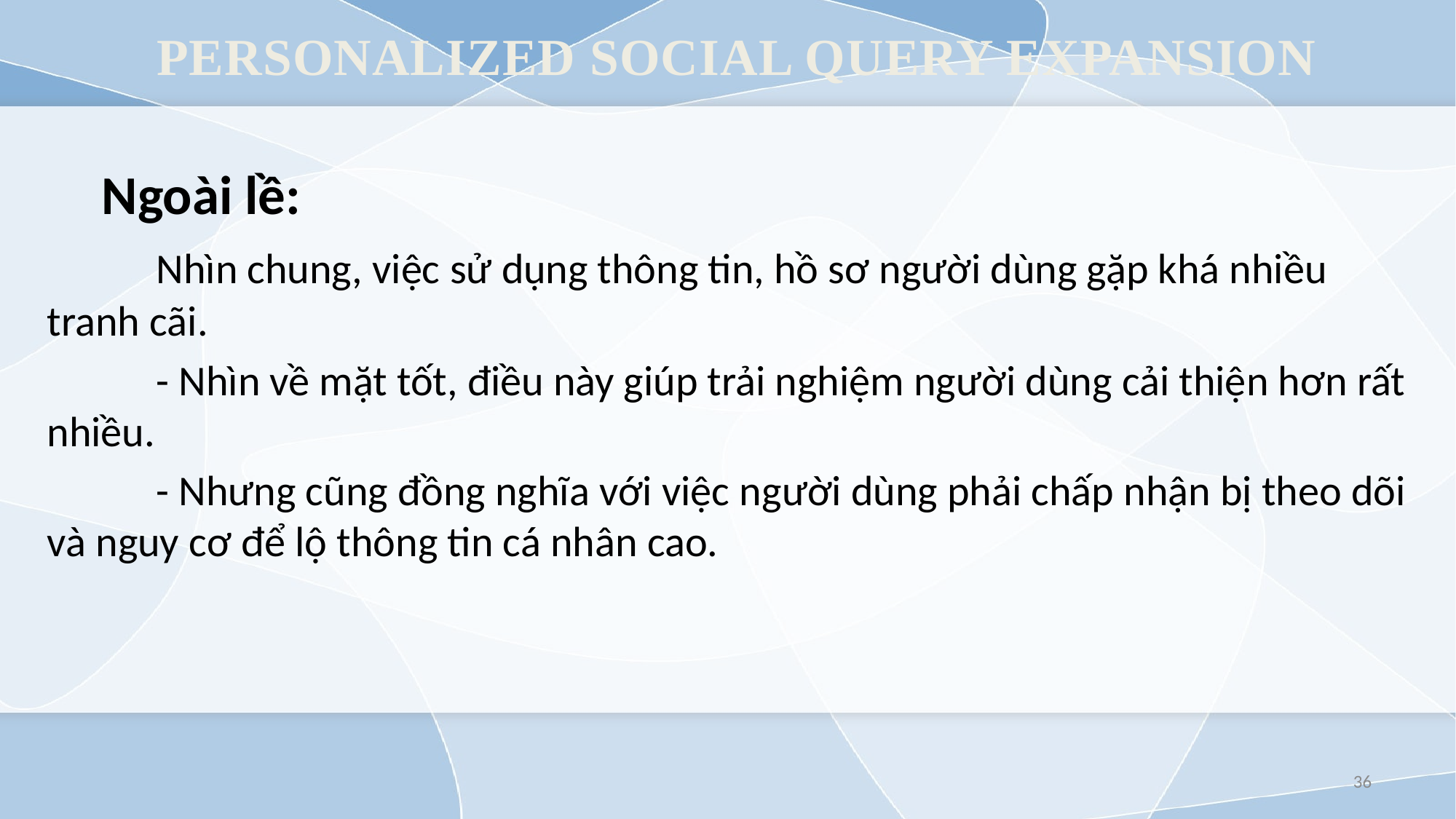

# PERSONALIZED SOCIAL QUERY EXPANSION
Ngoài lề:
	Nhìn chung, việc sử dụng thông tin, hồ sơ người dùng gặp khá nhiều tranh cãi.
	- Nhìn về mặt tốt, điều này giúp trải nghiệm người dùng cải thiện hơn rất nhiều.
	- Nhưng cũng đồng nghĩa với việc người dùng phải chấp nhận bị theo dõi và nguy cơ để lộ thông tin cá nhân cao.

36